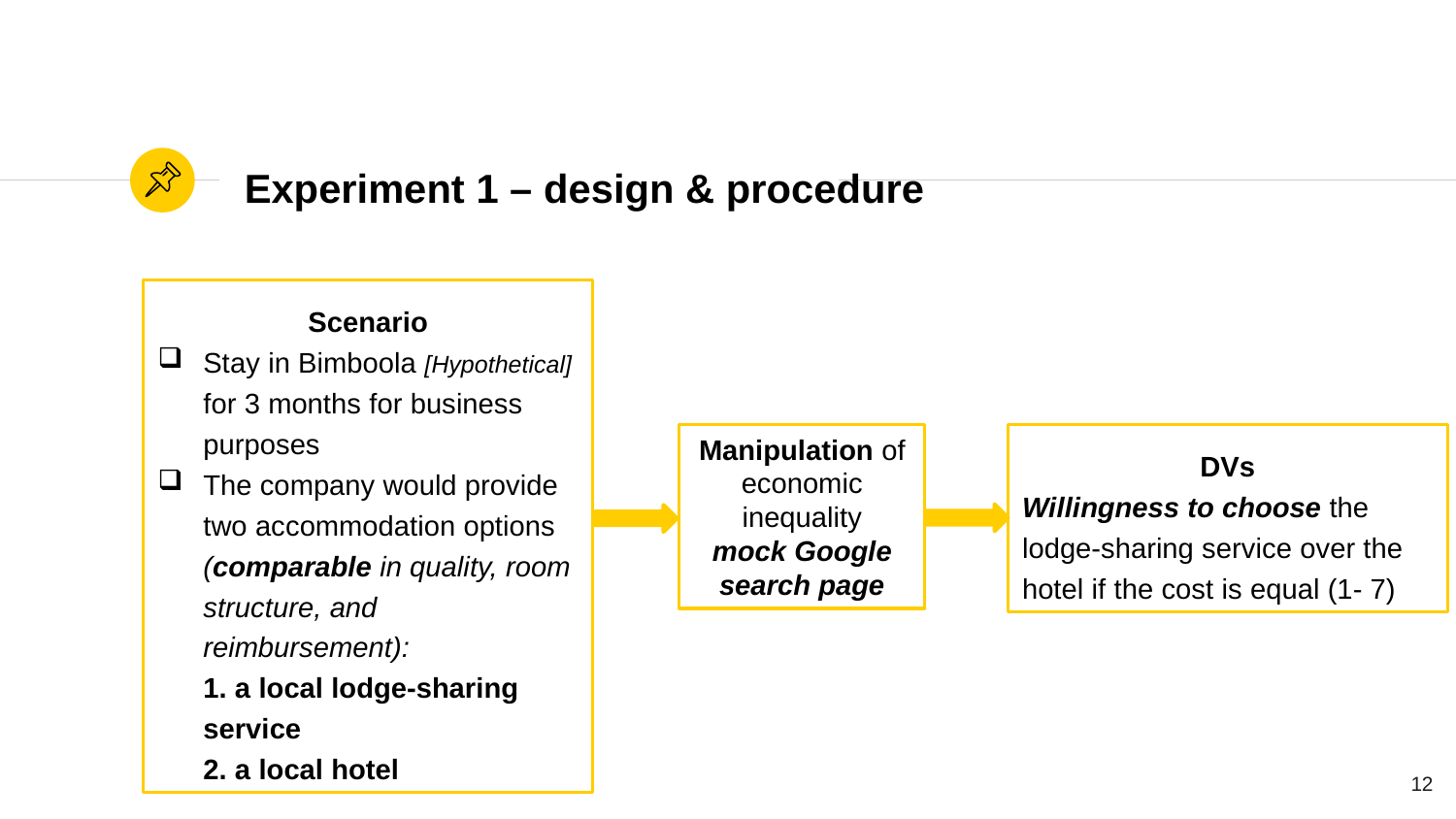

# Experiment 1 – design & procedure

Scenario
Stay in Bimboola [Hypothetical] for 3 months for business purposes
The company would provide two accommodation options (comparable in quality, room structure, and reimbursement):
1. a local lodge-sharing service
2. a local hotel
Manipulation of
economic inequality
mock Google search page
DVs
Willingness to choose the lodge-sharing service over the hotel if the cost is equal (1- 7)

12